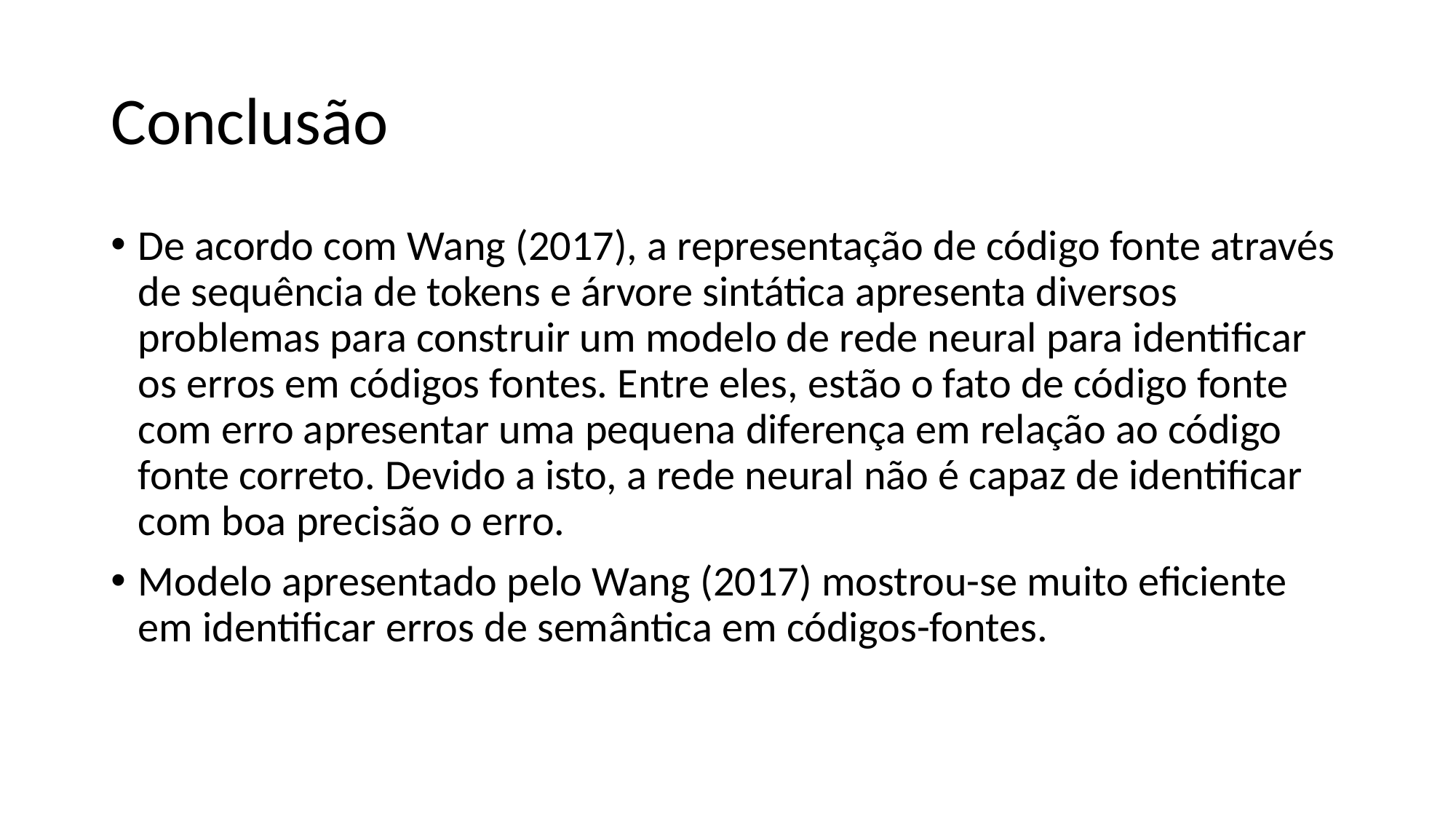

# Conclusão
De acordo com Wang (2017), a representação de código fonte através de sequência de tokens e árvore sintática apresenta diversos problemas para construir um modelo de rede neural para identificar os erros em códigos fontes. Entre eles, estão o fato de código fonte com erro apresentar uma pequena diferença em relação ao código fonte correto. Devido a isto, a rede neural não é capaz de identificar com boa precisão o erro.
Modelo apresentado pelo Wang (2017) mostrou-se muito eficiente em identificar erros de semântica em códigos-fontes.